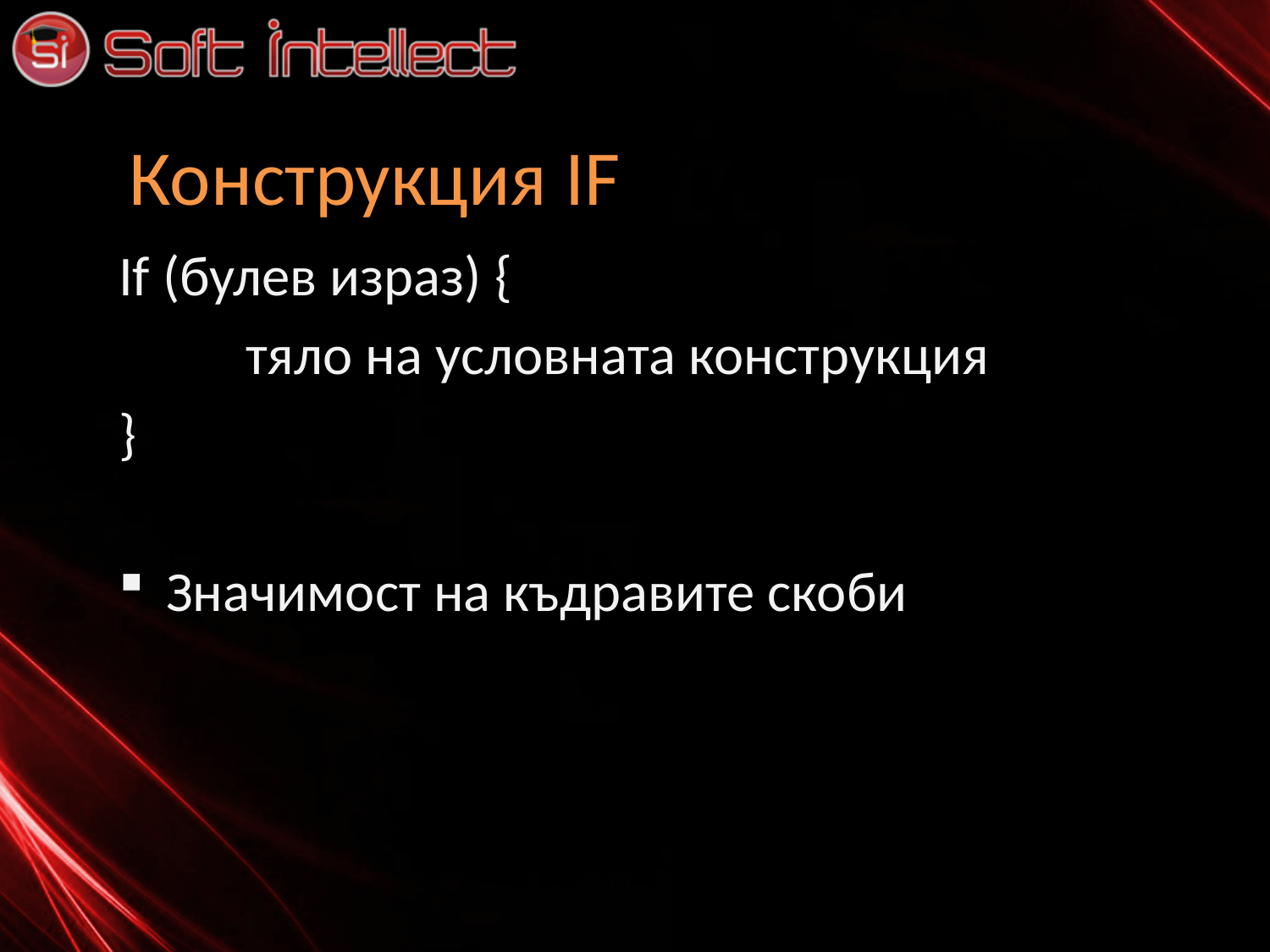

# Конструкция IF
If (булев израз) {
	тяло на условната конструкция
}

Значимост на къдравите скоби